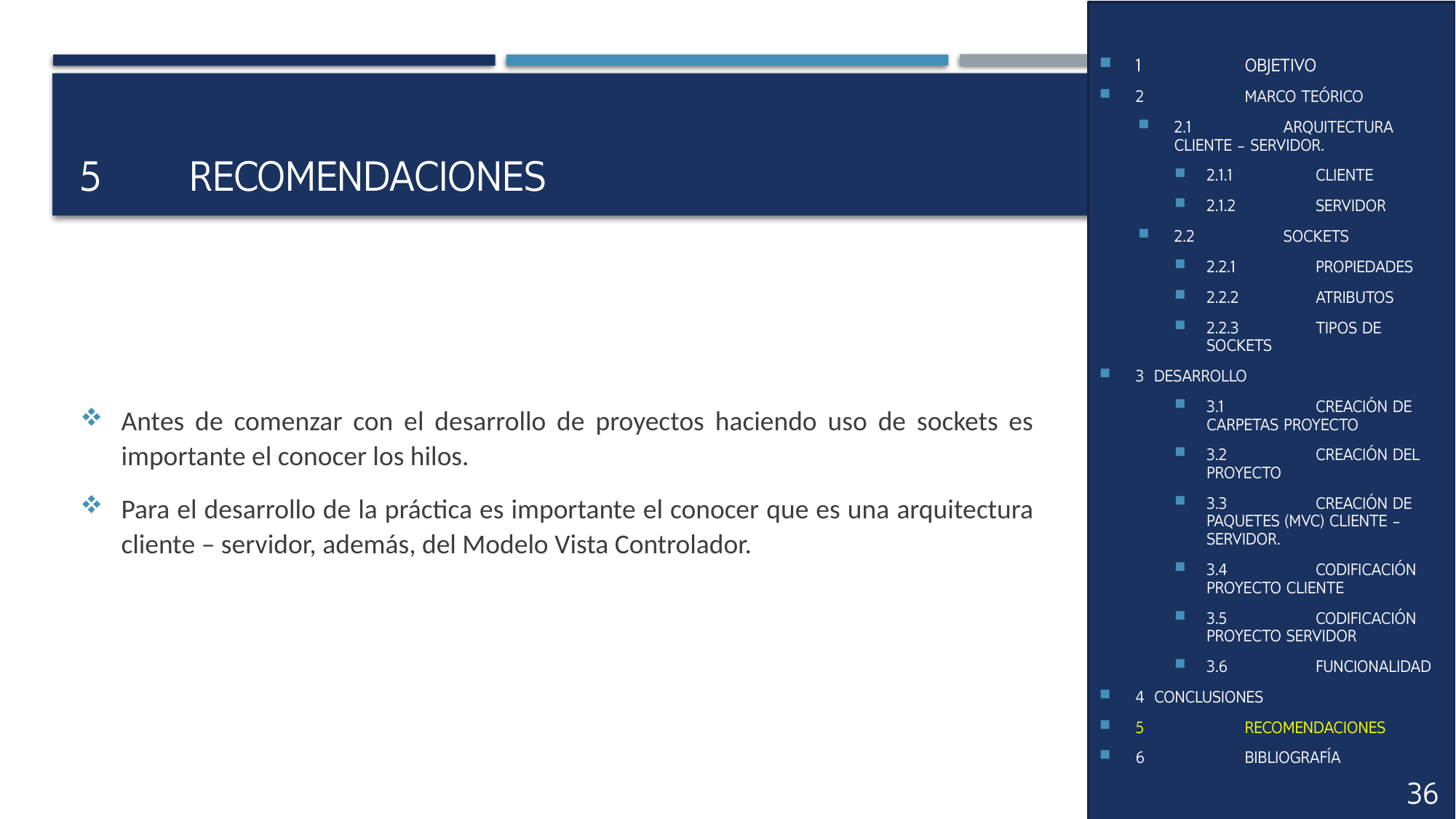

1	OBJETIVO
2	MARCO TEÓRICO
2.1	ARQUITECTURA CLIENTE – SERVIDOR.
2.1.1	CLIENTE
2.1.2	SERVIDOR
2.2	SOCKETS
2.2.1	PROPIEDADES
2.2.2	ATRIBUTOS
2.2.3	TIPOS DE SOCKETS
3  DESARROLLO
3.1	CREACIÓN DE CARPETAS PROYECTO
3.2	CREACIÓN DEL PROYECTO
3.3	CREACIÓN DE PAQUETES (MVC) CLIENTE – SERVIDOR.
3.4	CODIFICACIÓN PROYECTO CLIENTE
3.5	CODIFICACIÓN PROYECTO SERVIDOR
3.6	FUNCIONALIDAD
4  CONCLUSIONES
5	RECOMENDACIONES
6	BIBLIOGRAFÍA
# 5	RECOMENDACIONES
Antes de comenzar con el desarrollo de proyectos haciendo uso de sockets es importante el conocer los hilos.
Para el desarrollo de la práctica es importante el conocer que es una arquitectura cliente – servidor, además, del Modelo Vista Controlador.
45
36